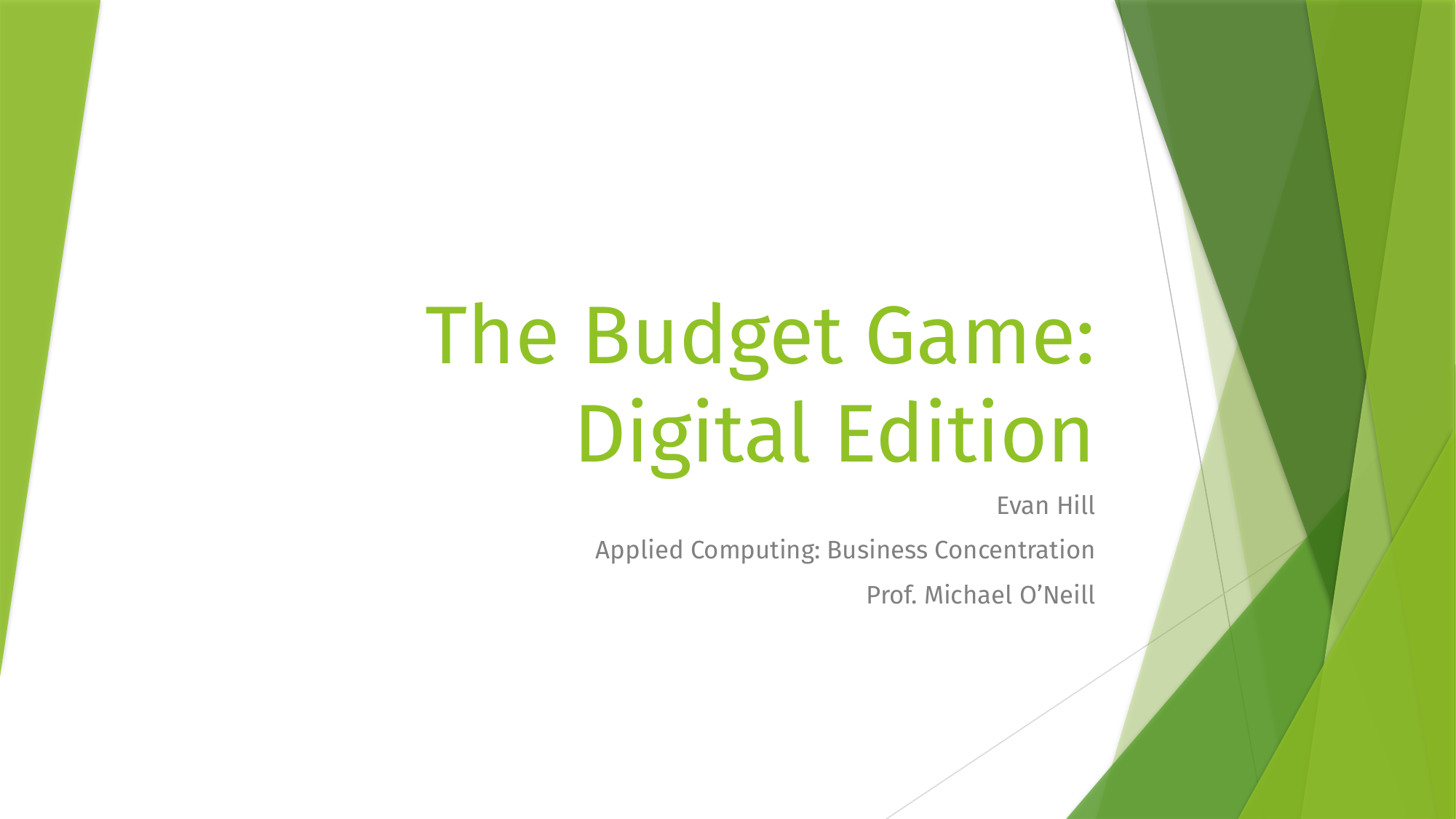

# The Budget Game: Digital Edition
Evan Hill
Applied Computing: Business Concentration
Prof. Michael O’Neill